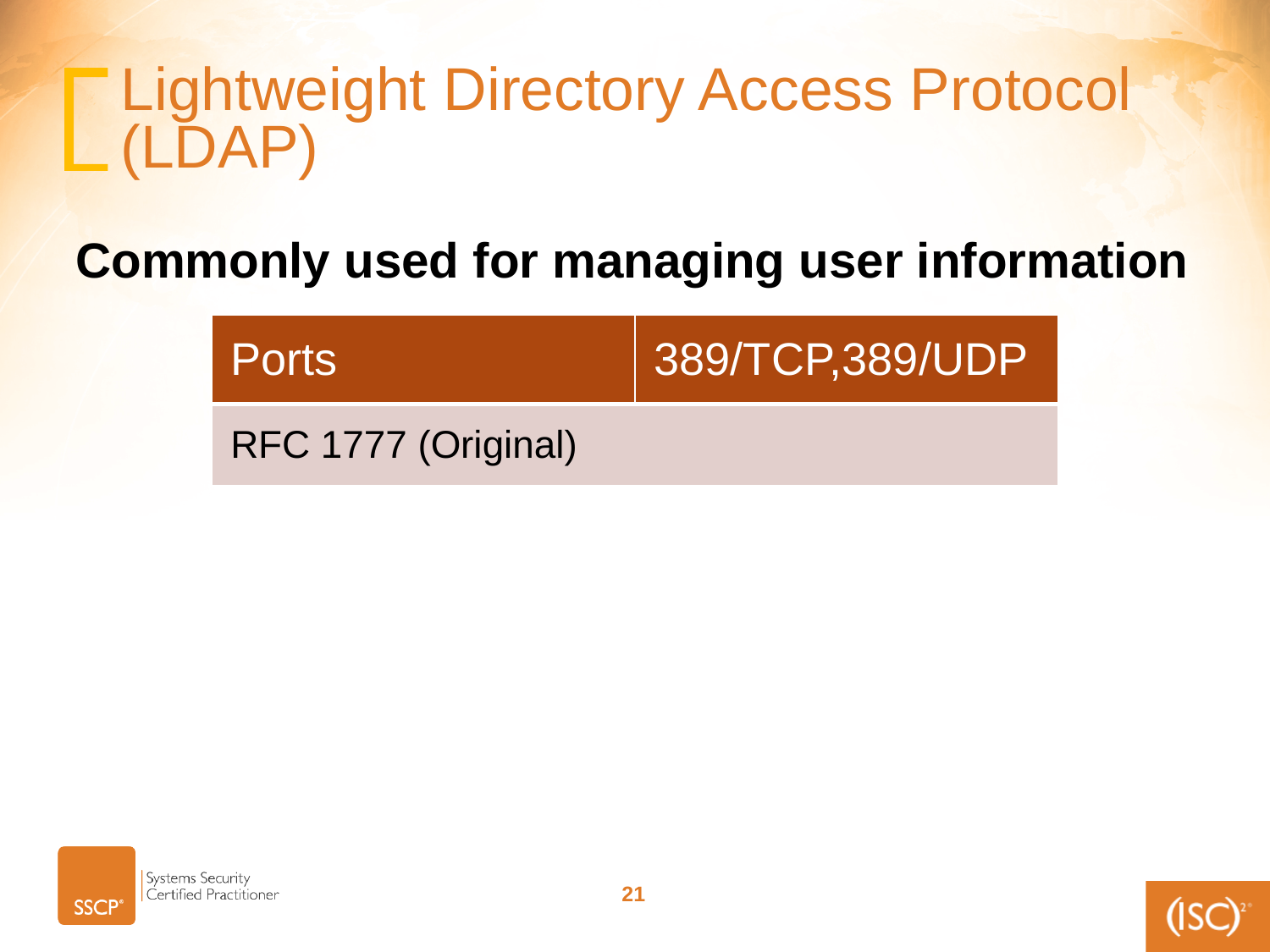

# Lightweight Directory Access Protocol (LDAP)
Commonly used for managing user information
| Ports | 389/TCP,389/UDP |
| --- | --- |
| RFC 1777 (Original) |  |